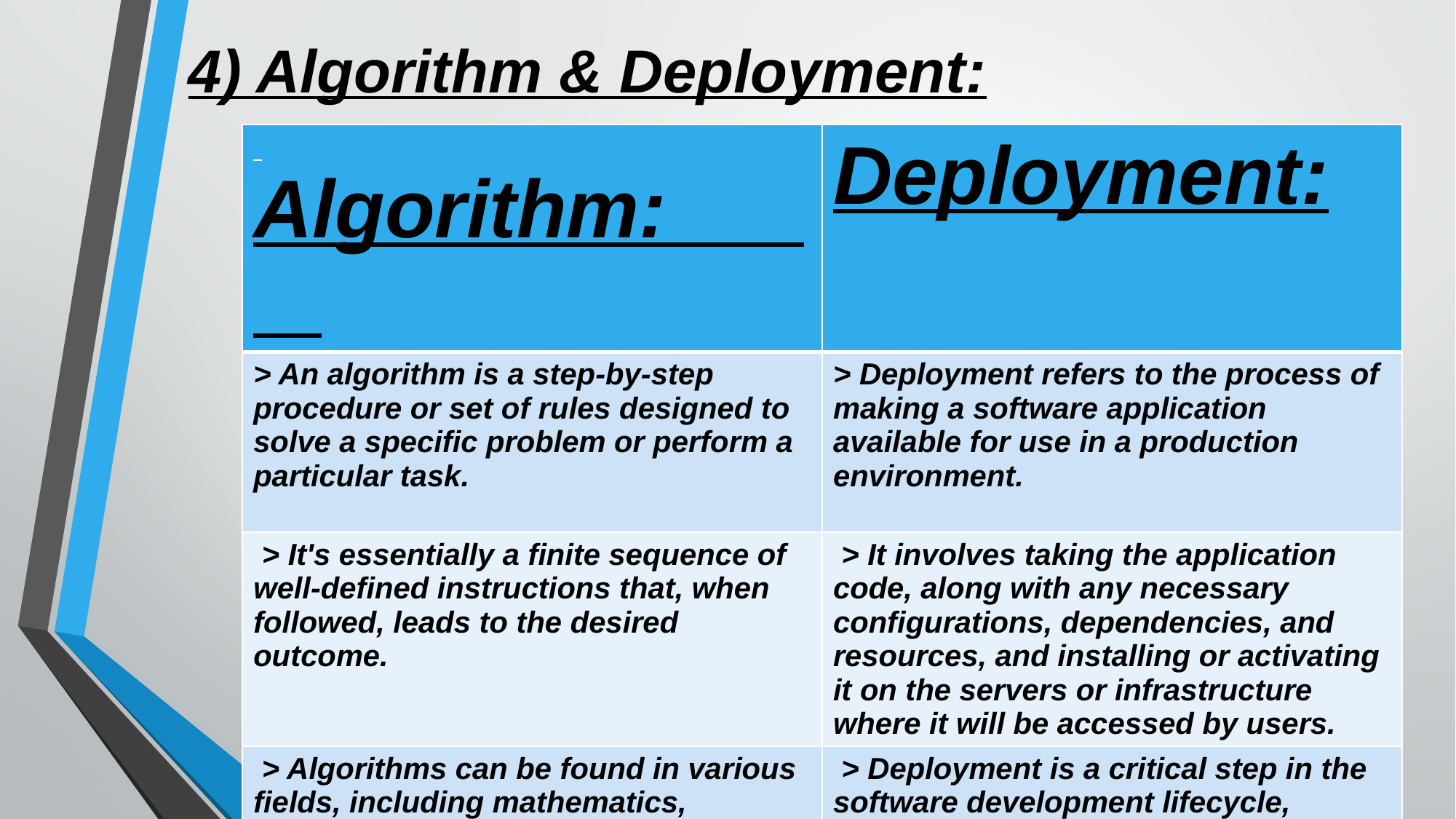

# 4) Algorithm & Deployment:
| Algorithm: | Deployment: |
| --- | --- |
| > An algorithm is a step-by-step procedure or set of rules designed to solve a specific problem or perform a particular task. | > Deployment refers to the process of making a software application available for use in a production environment. |
| > It's essentially a finite sequence of well-defined instructions that, when followed, leads to the desired outcome. | > It involves taking the application code, along with any necessary configurations, dependencies, and resources, and installing or activating it on the servers or infrastructure where it will be accessed by users. |
| > Algorithms can be found in various fields, including mathematics, computer science, engineering, and everyday life. | > Deployment is a critical step in the software development lifecycle, marking the transition from development and testing to actual usage by customers or end-users. |